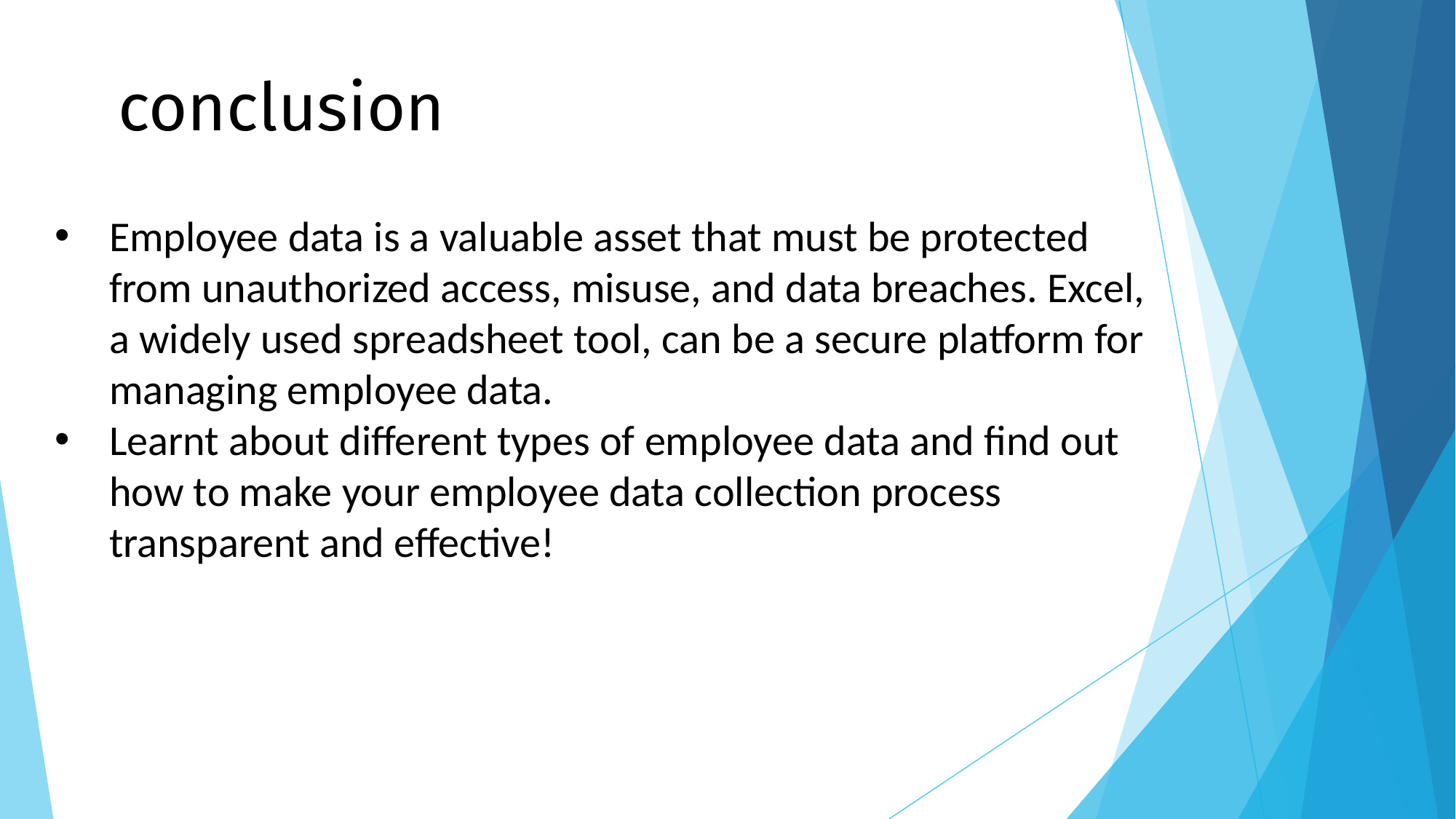

# conclusion
Employee data is a valuable asset that must be protected from unauthorized access, misuse, and data breaches. Excel, a widely used spreadsheet tool, can be a secure platform for managing employee data.
Learnt about different types of employee data and find out how to make your employee data collection process transparent and effective!